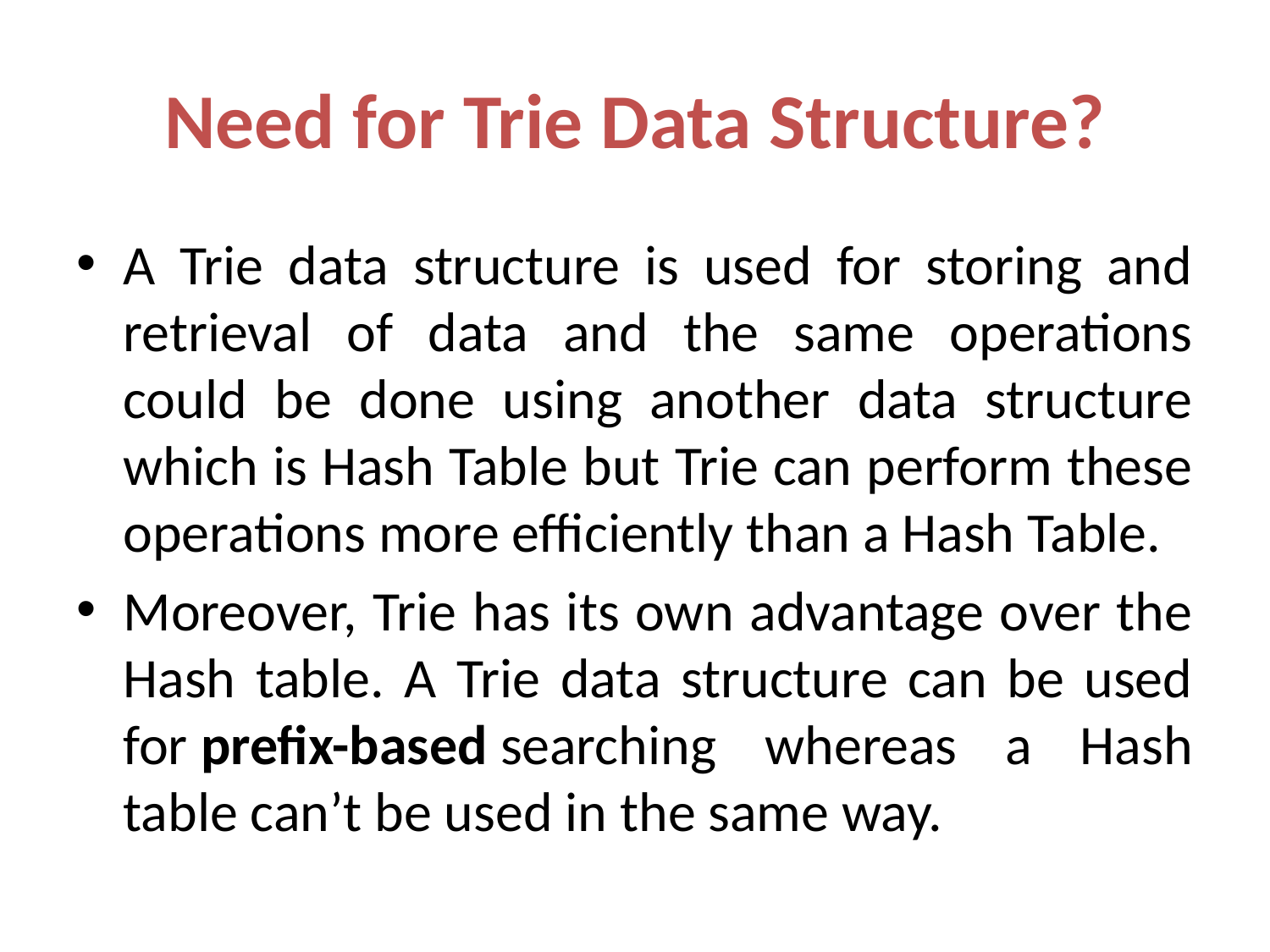

# Need for Trie Data Structure?
A Trie data structure is used for storing and retrieval of data and the same operations could be done using another data structure which is Hash Table but Trie can perform these operations more efficiently than a Hash Table.
Moreover, Trie has its own advantage over the Hash table. A Trie data structure can be used for prefix-based searching whereas a Hash table can’t be used in the same way.